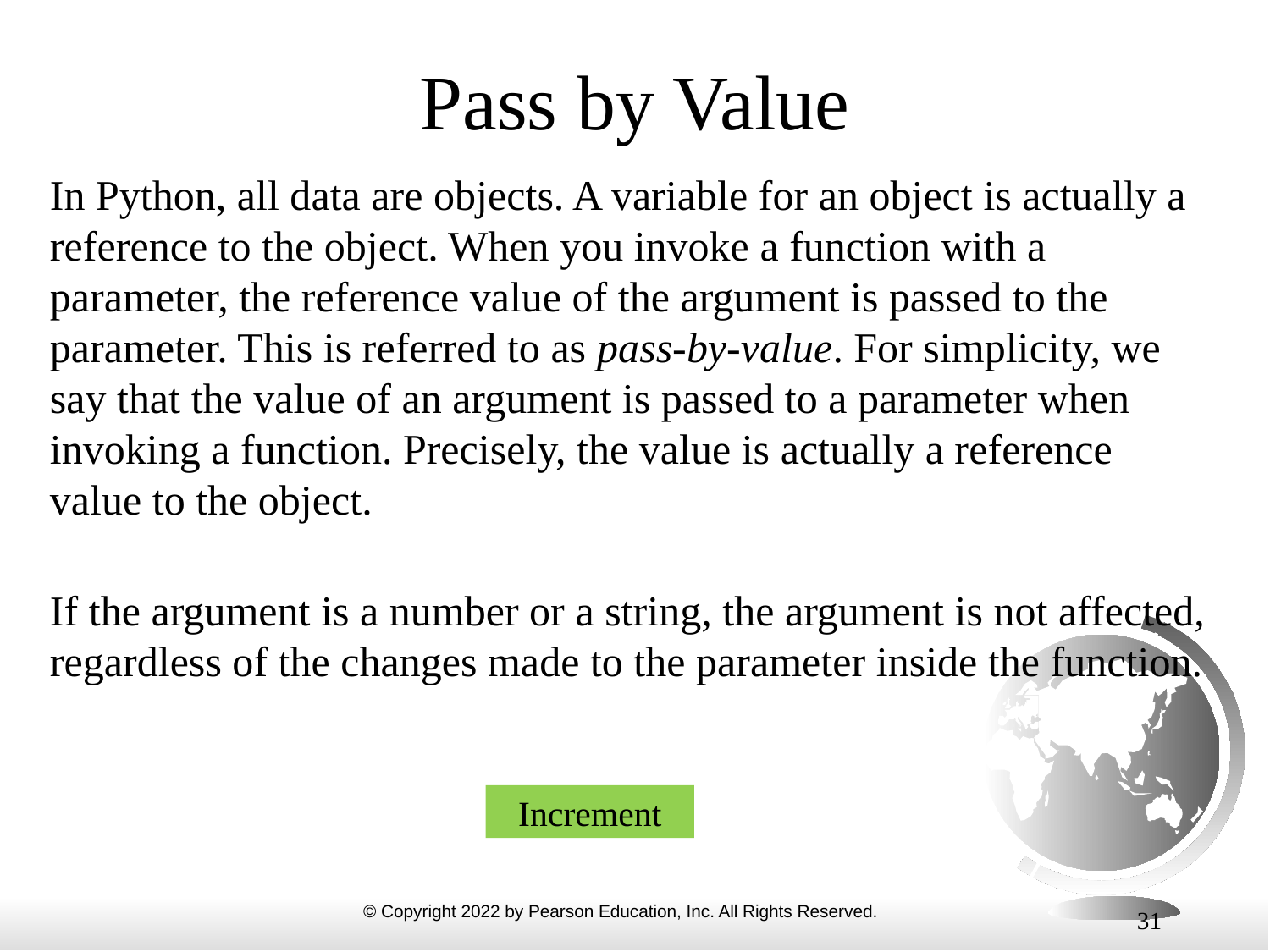

# Pass by Value
In Python, all data are objects. A variable for an object is actually a reference to the object. When you invoke a function with a parameter, the reference value of the argument is passed to the parameter. This is referred to as pass-by-value. For simplicity, we say that the value of an argument is passed to a parameter when invoking a function. Precisely, the value is actually a reference value to the object.
If the argument is a number or a string, the argument is not affected, regardless of the changes made to the parameter inside the function.
Increment
31